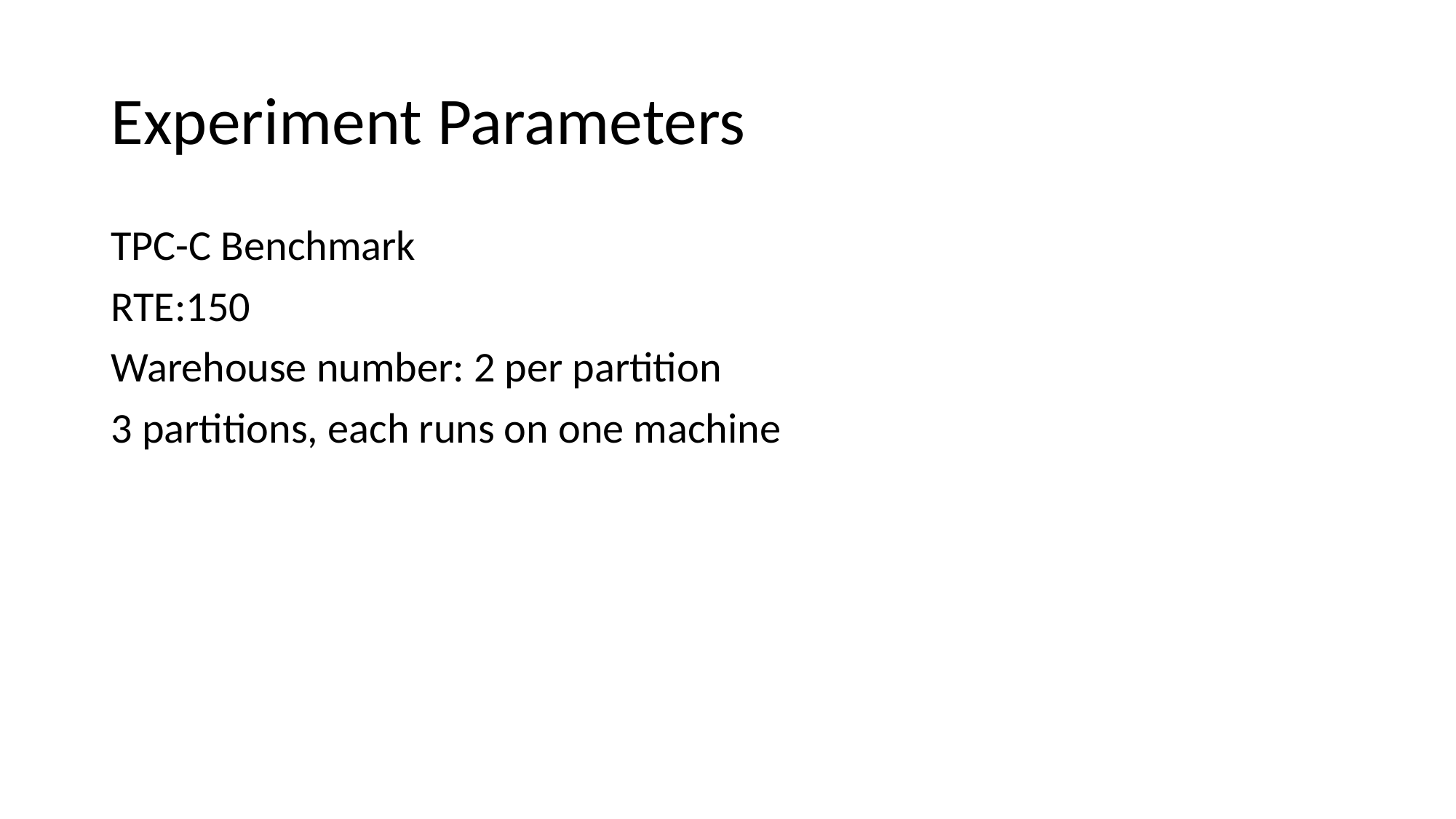

# Experiment Parameters
TPC-C Benchmark
RTE:150
Warehouse number: 2 per partition
3 partitions, each runs on one machine